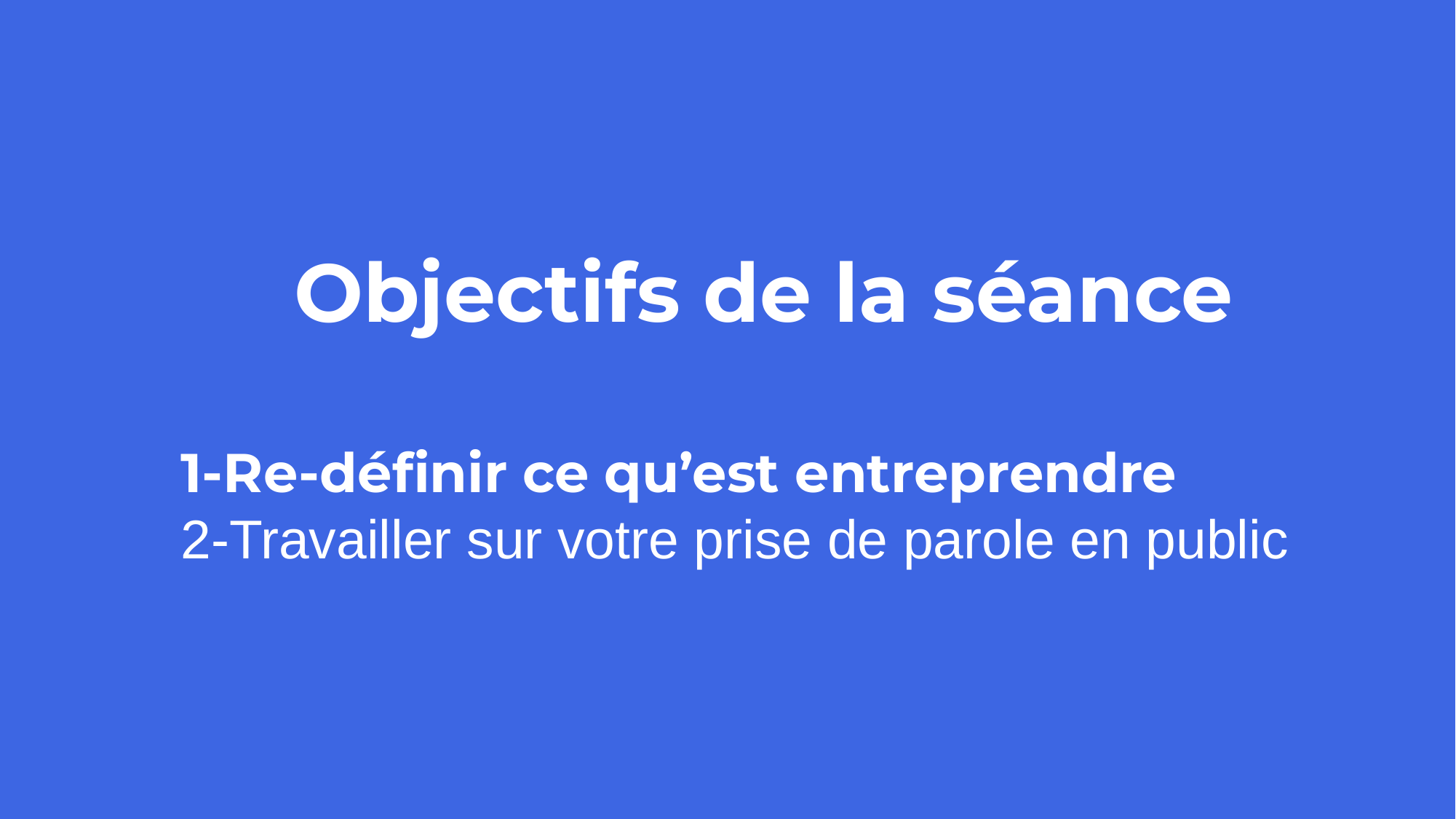

Objectifs de la séance

1-Re-définir ce qu’est entreprendre
2-Travailler sur votre prise de parole en public